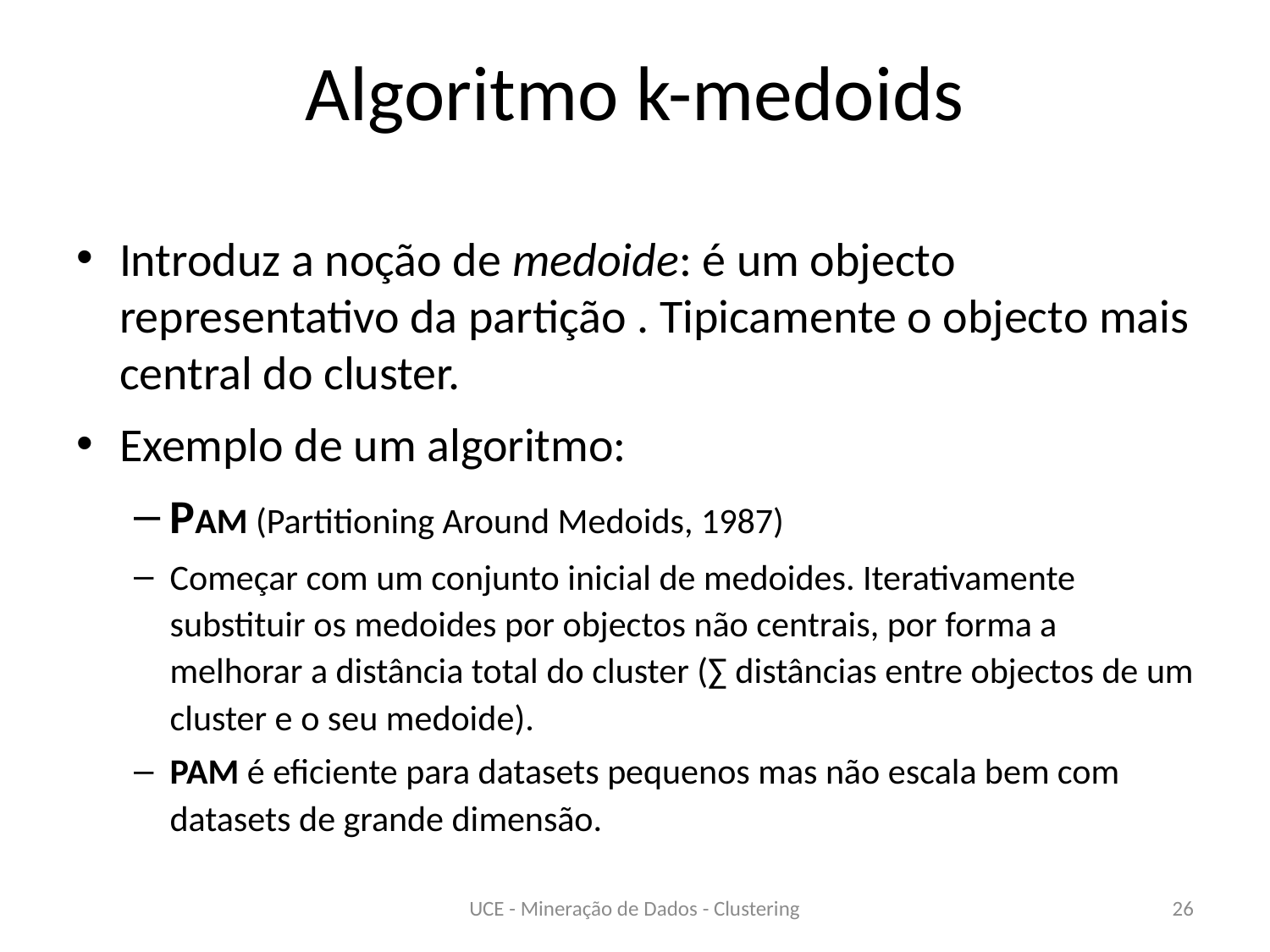

# Algoritmo k-medoids
Introduz a noção de medoide: é um objecto representativo da partição . Tipicamente o objecto mais central do cluster.
Exemplo de um algoritmo:
PAM (Partitioning Around Medoids, 1987)
Começar com um conjunto inicial de medoides. Iterativamente substituir os medoides por objectos não centrais, por forma a melhorar a distância total do cluster (∑ distâncias entre objectos de um cluster e o seu medoide).
PAM é eficiente para datasets pequenos mas não escala bem com datasets de grande dimensão.

UCE - Mineração de Dados - Clustering
26